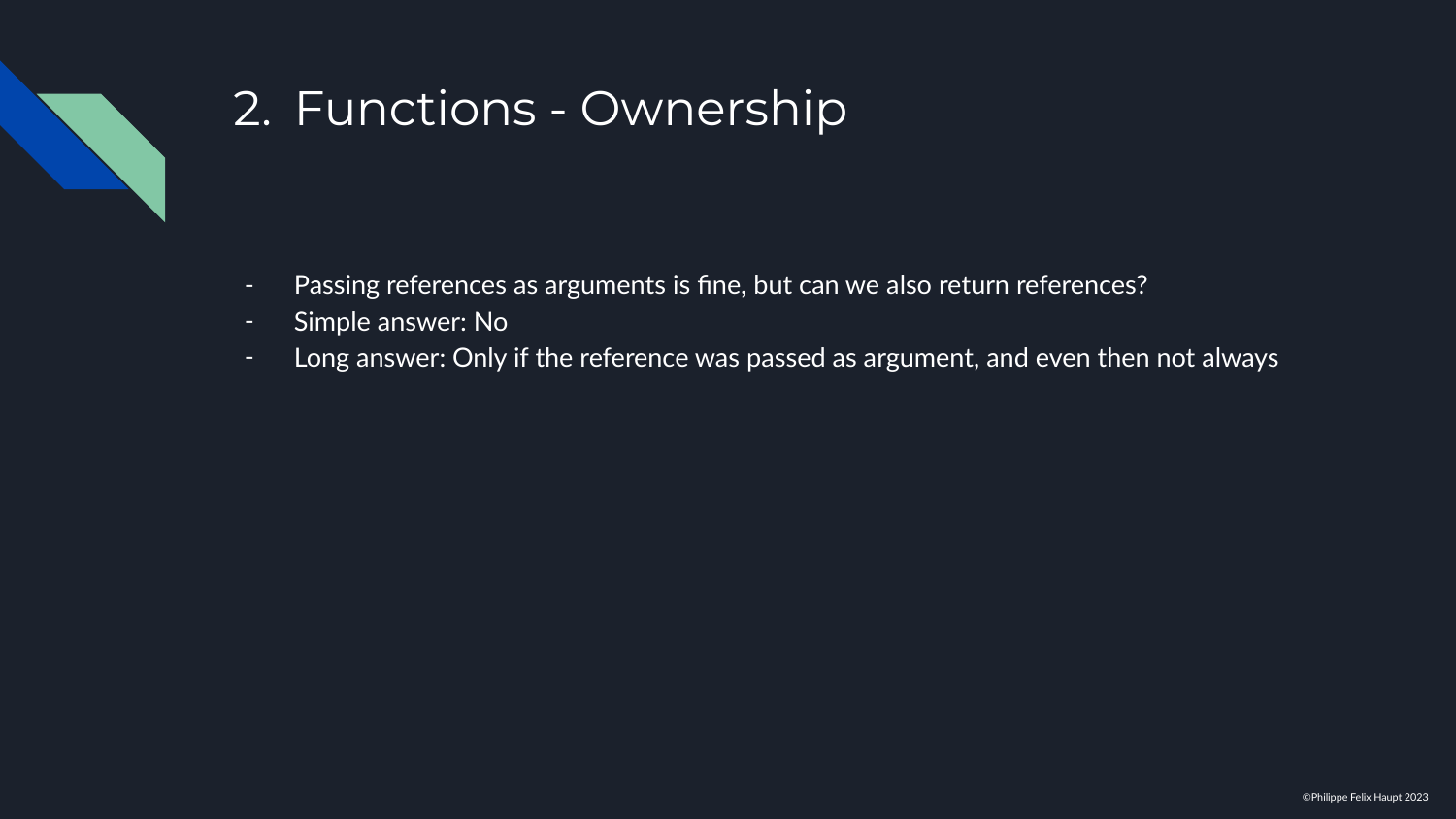

# Functions - Ownership
Passing references as arguments is fine, but can we also return references?
Simple answer: No
Long answer: Only if the reference was passed as argument, and even then not always
©Philippe Felix Haupt 2023